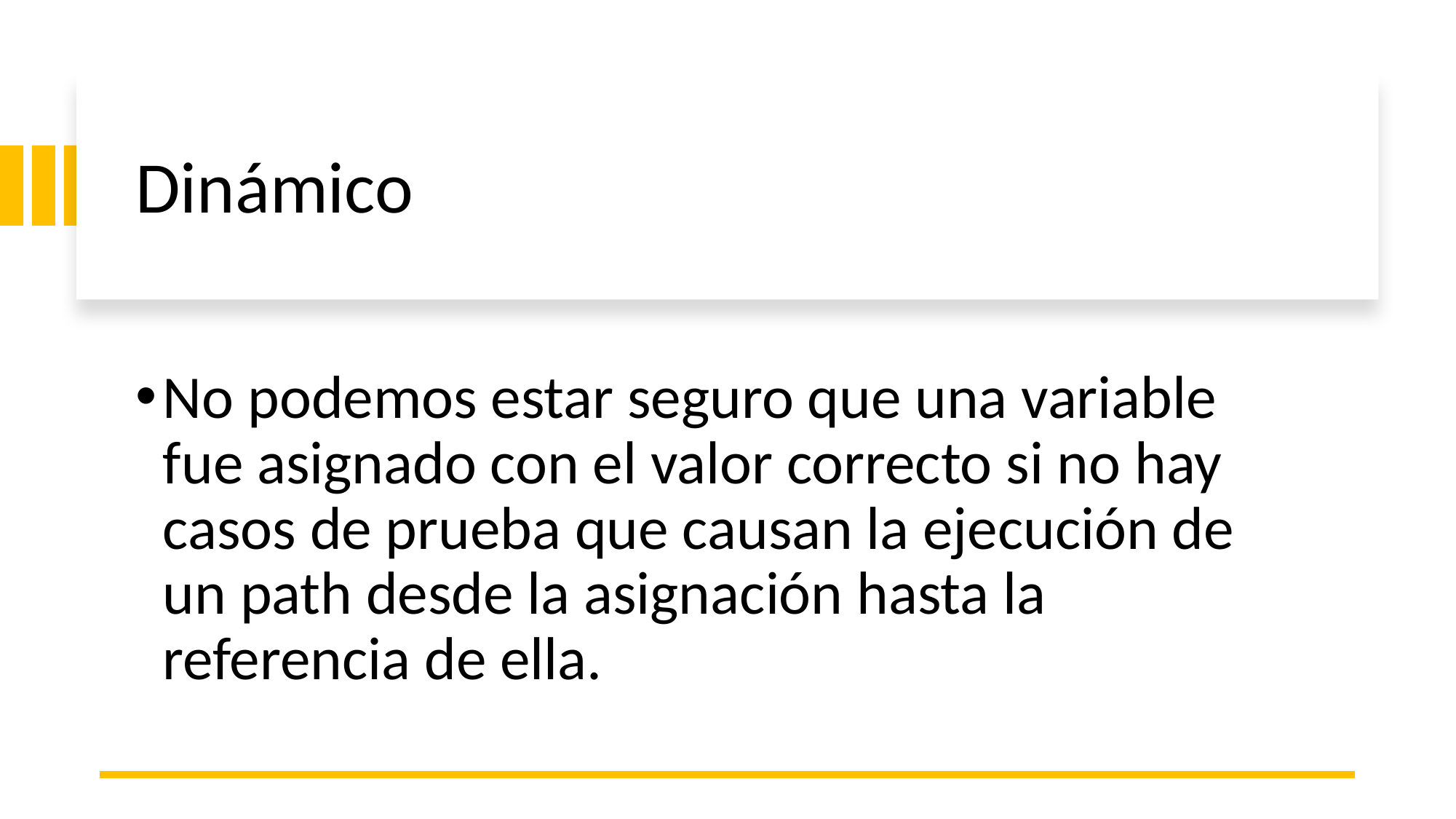

# Dinámico

No podemos estar seguro que una variable fue asignado con el valor correcto si no hay casos de prueba que causan la ejecución de un path desde la asignación hasta la referencia de ella.